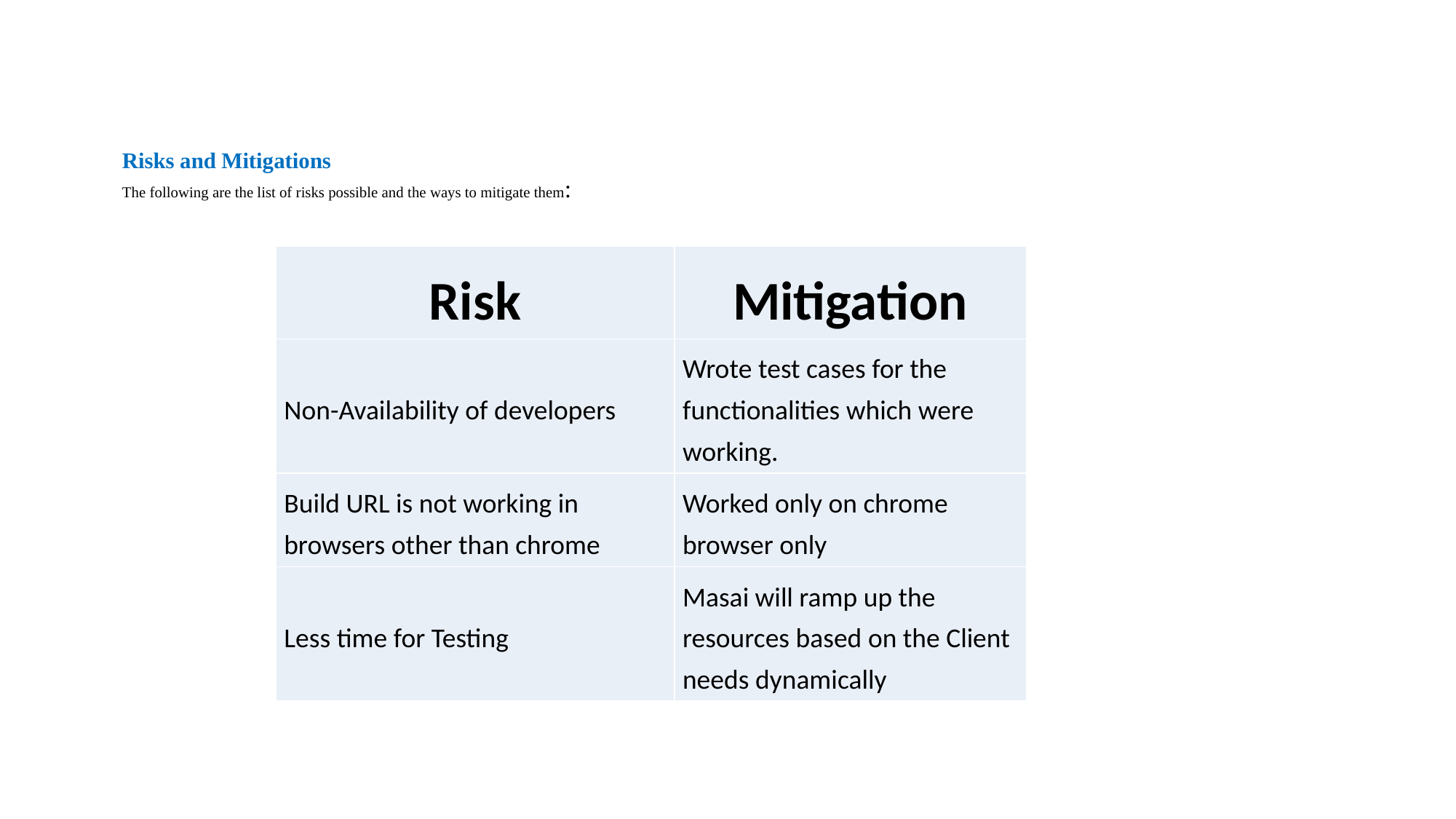

# Risks and Mitigations The following are the list of risks possible and the ways to mitigate them:
| Risk | Mitigation |
| --- | --- |
| Non-Availability of developers | Wrote test cases for the functionalities which were working. |
| Build URL is not working in browsers other than chrome | Worked only on chrome browser only |
| Less time for Testing | Masai will ramp up the resources based on the Client needs dynamically |